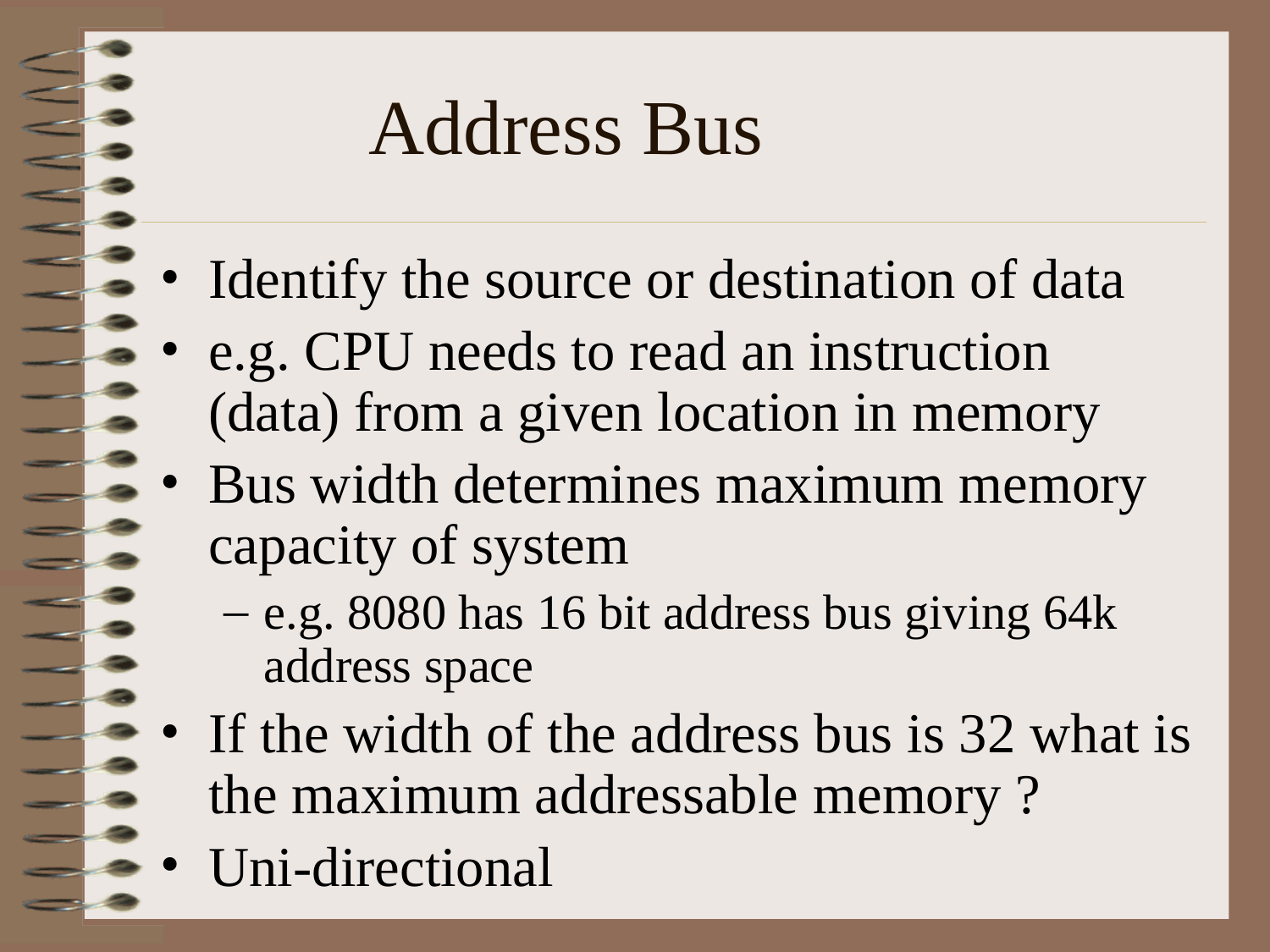

# Address Bus
Identify the source or destination of data
e.g. CPU needs to read an instruction (data) from a given location in memory
Bus width determines maximum memory capacity of system
e.g. 8080 has 16 bit address bus giving 64k address space
If the width of the address bus is 32 what is the maximum addressable memory ?
Uni-directional